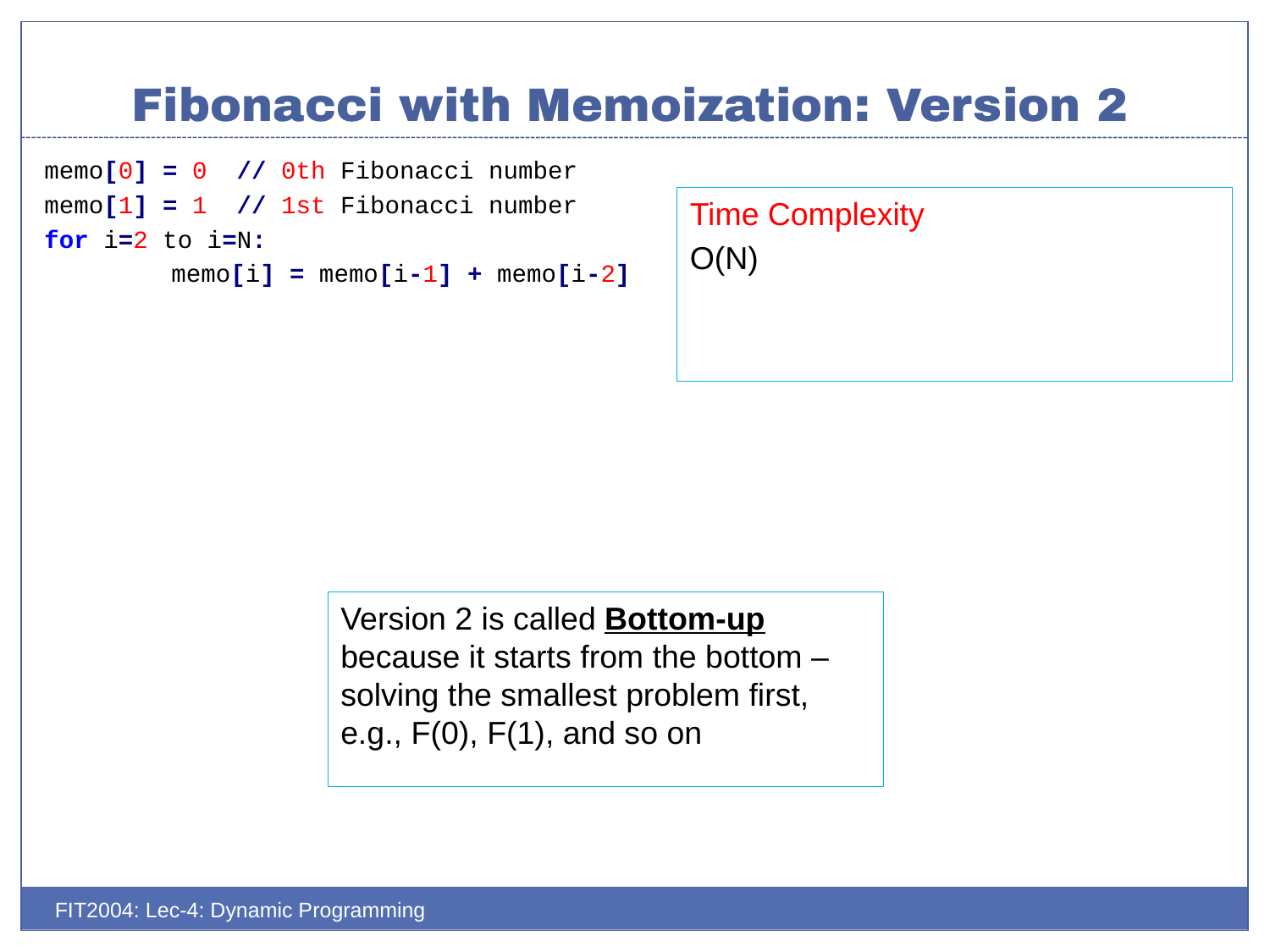

# Fibonacci with Memoization: Version 2
memo[0] = 0  // 0th Fibonacci number
memo[1] = 1  // 1st Fibonacci number
for i=2 to i=N:
	memo[i] = memo[i-1] + memo[i-2]

Time Complexity
O(N)

Version 2 is called Bottom-up because it starts from the bottom – solving the smallest problem first, e.g., F(0), F(1), and so on

FIT2004: Lec-4: Dynamic Programming